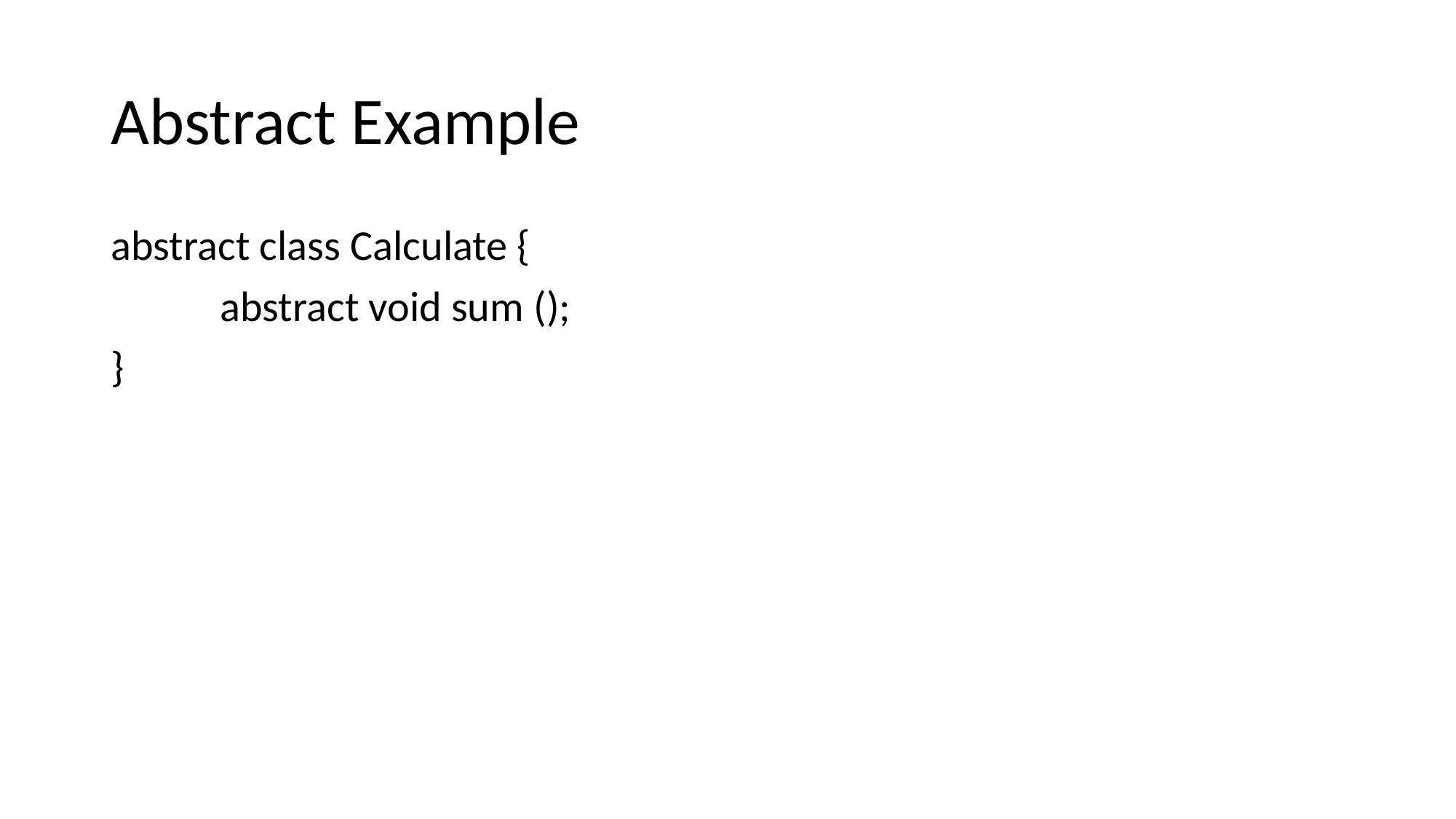

# Abstract Example
abstract class Calculate {
	abstract void sum ();
}